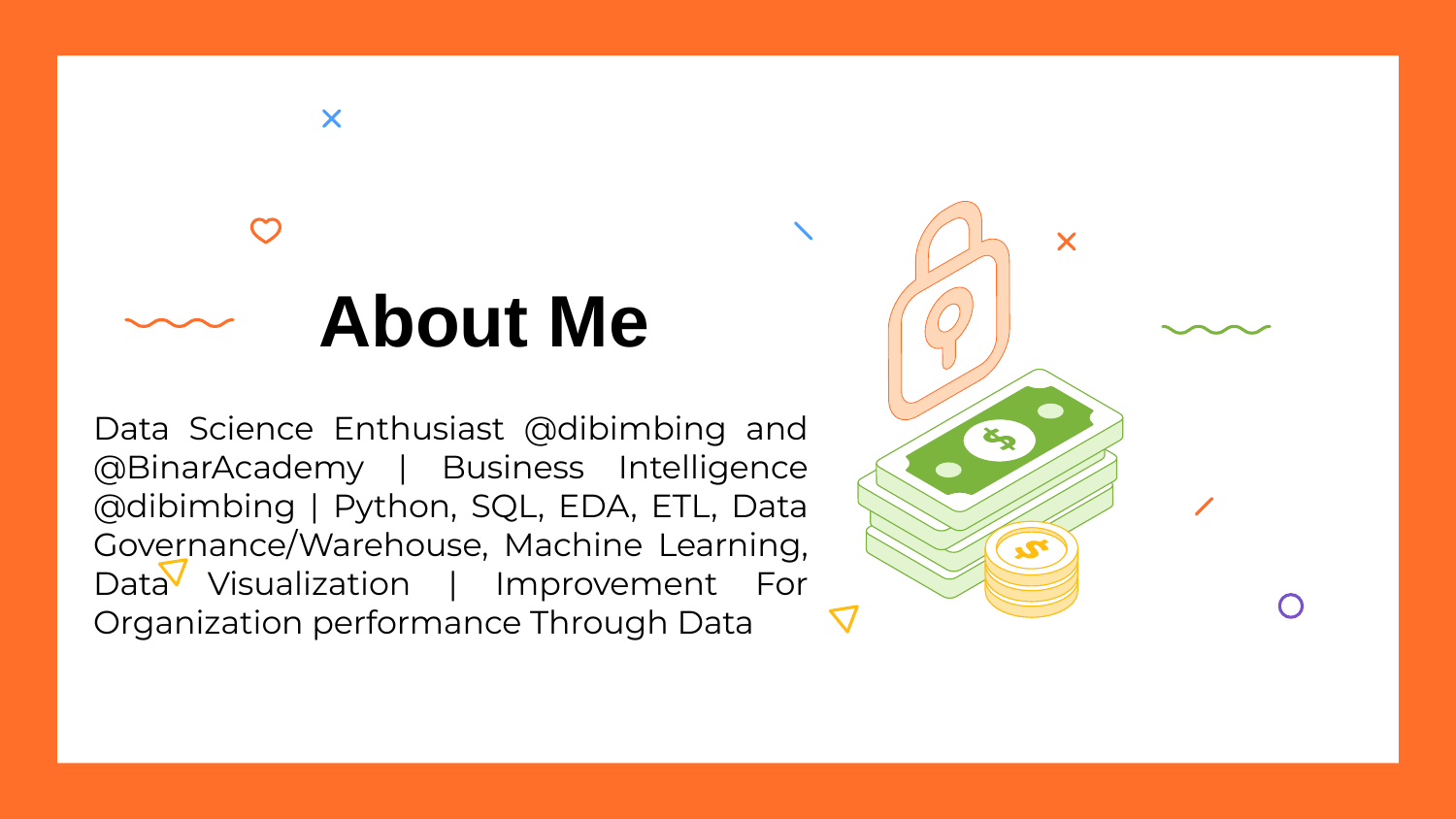

# About Me
Data Science Enthusiast @dibimbing and @BinarAcademy | Business Intelligence @dibimbing | Python, SQL, EDA, ETL, Data Governance/Warehouse, Machine Learning, Data Visualization | Improvement For Organization performance Through Data